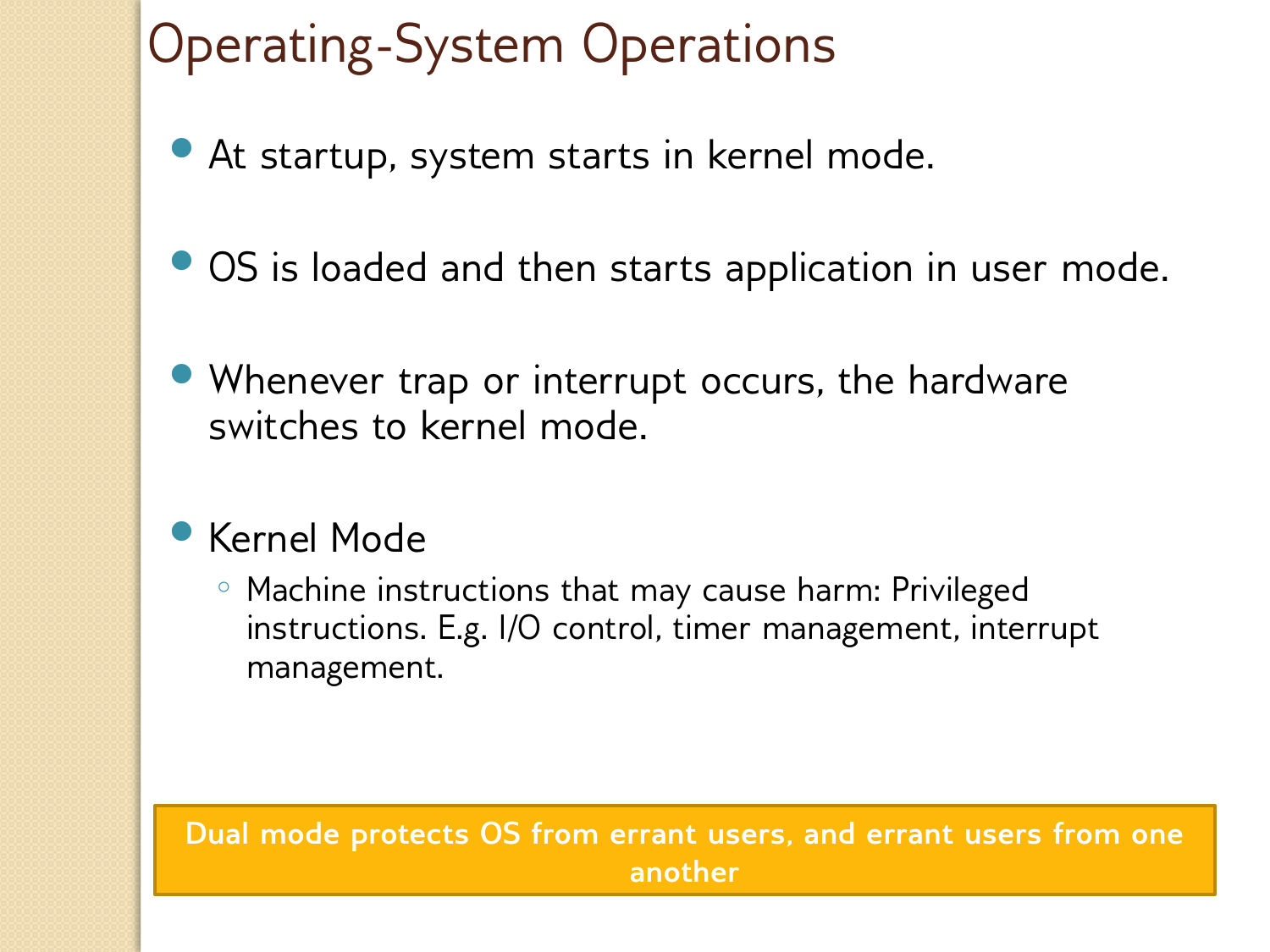

Operating-System Operations
At startup, system starts in kernel mode.

OS is loaded and then starts application in user mode.

Whenever trap or interrupt occurs, the hardware switches to kernel mode.

Kernel Mode
Machine instructions that may cause harm: Privileged instructions. E.g. I/O control, timer management, interrupt management.
Dual mode protects OS from errant users, and errant users from one another